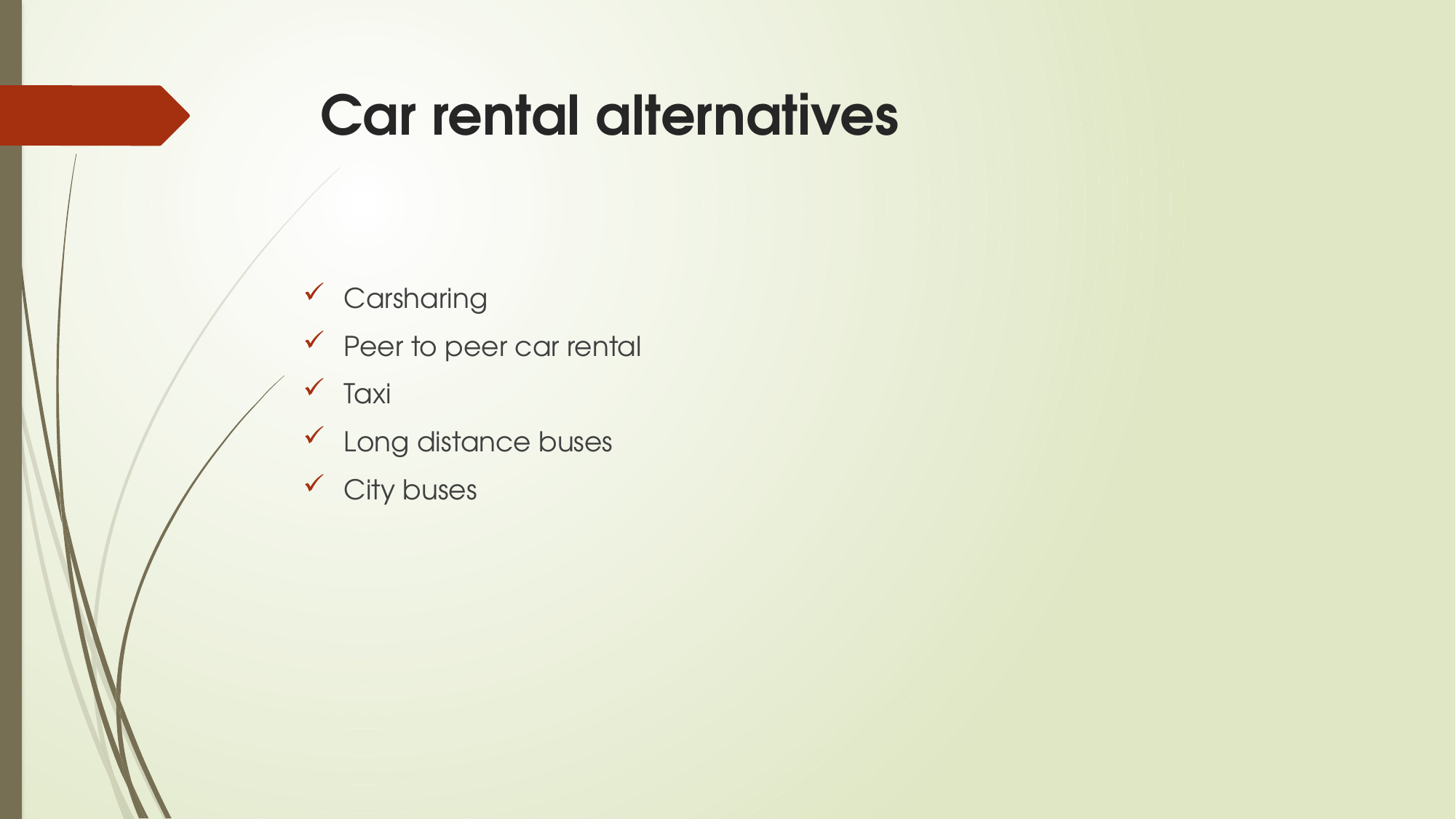

# Car rental alternatives

Carsharing
Peer to peer car rental
Taxi
Long distance buses
City buses